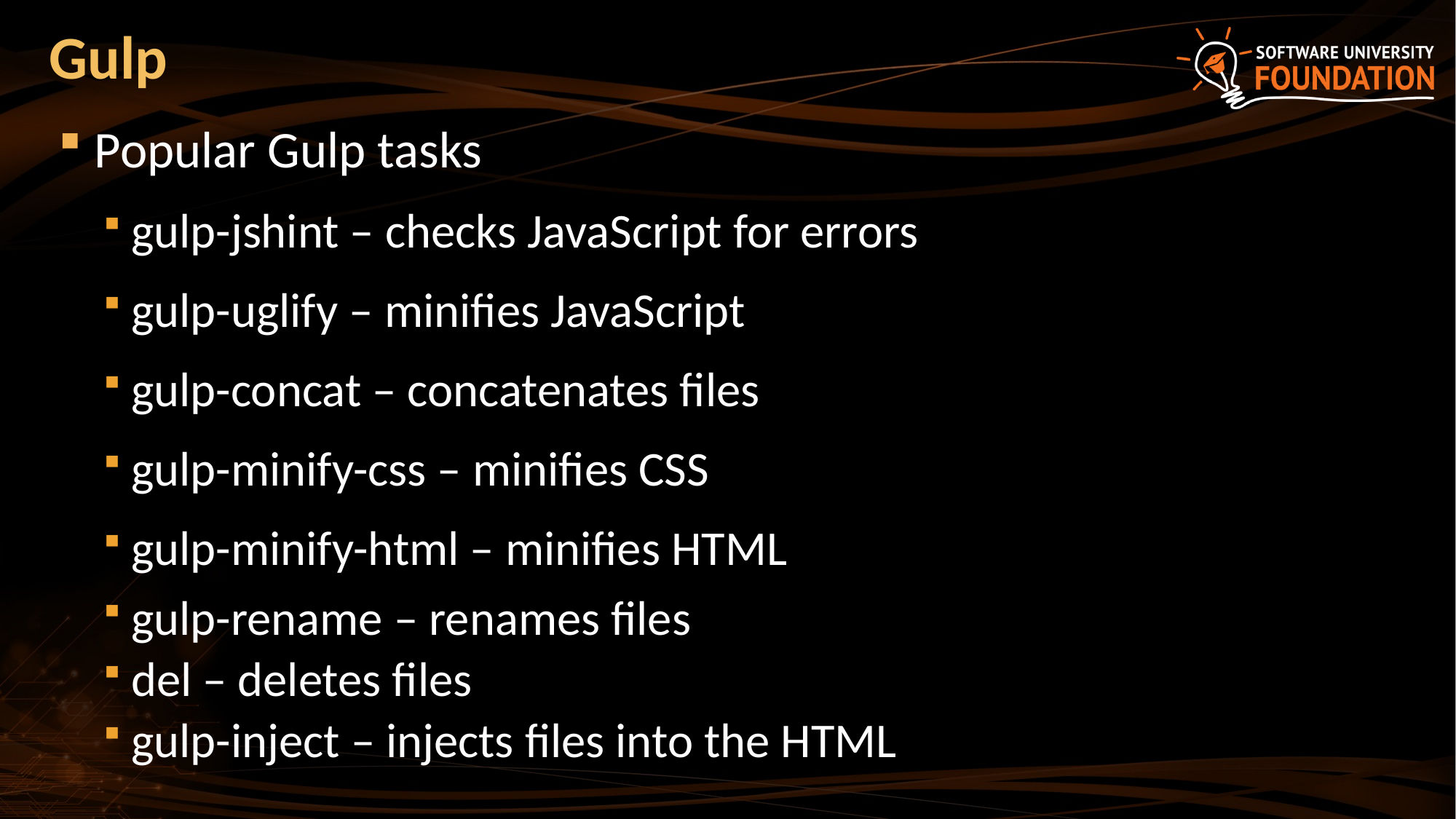

# Gulp
Popular Gulp tasks
gulp-jshint – checks JavaScript for errors
gulp-uglify – minifies JavaScript
gulp-concat – concatenates files
gulp-minify-css – minifies CSS
gulp-minify-html – minifies HTML
gulp-rename – renames files
del – deletes files
gulp-inject – injects files into the HTML